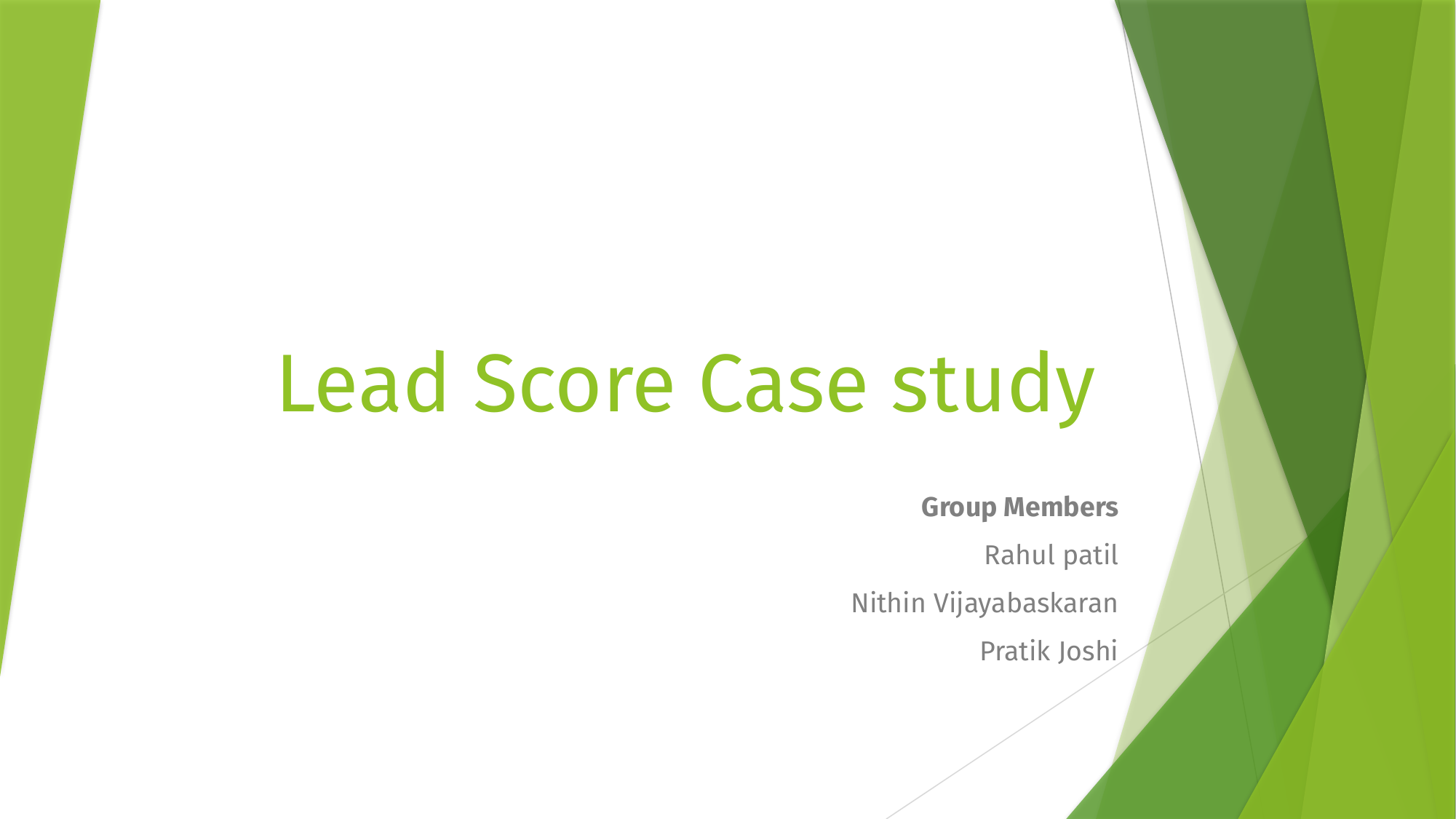

# Lead Score Case study
Group Members
Rahul patil
Nithin Vijayabaskaran
Pratik Joshi